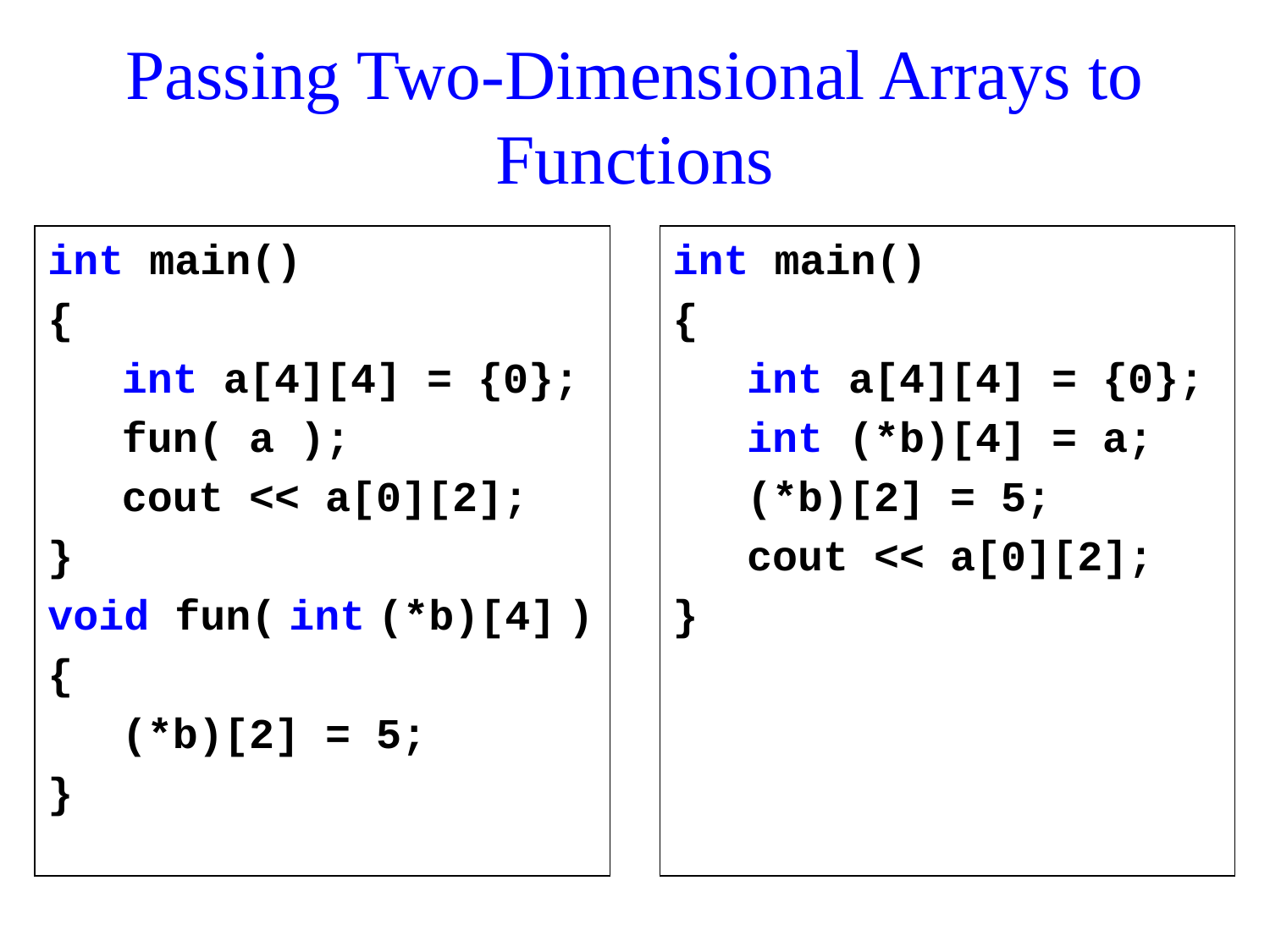

# Passing Two-Dimensional Arrays to Functions
int main()
{
	int a[4][4] = {0};
	int (*b)[4] = a;
	(*b)[2] = 5;
	cout << a[0][2];
}

int main()
{
	int a[4][4] = {0};
	fun( a );
	cout << a[0][2];
}
void fun( int (*b)[4] )
{
	(*b)[2] = 5;
}